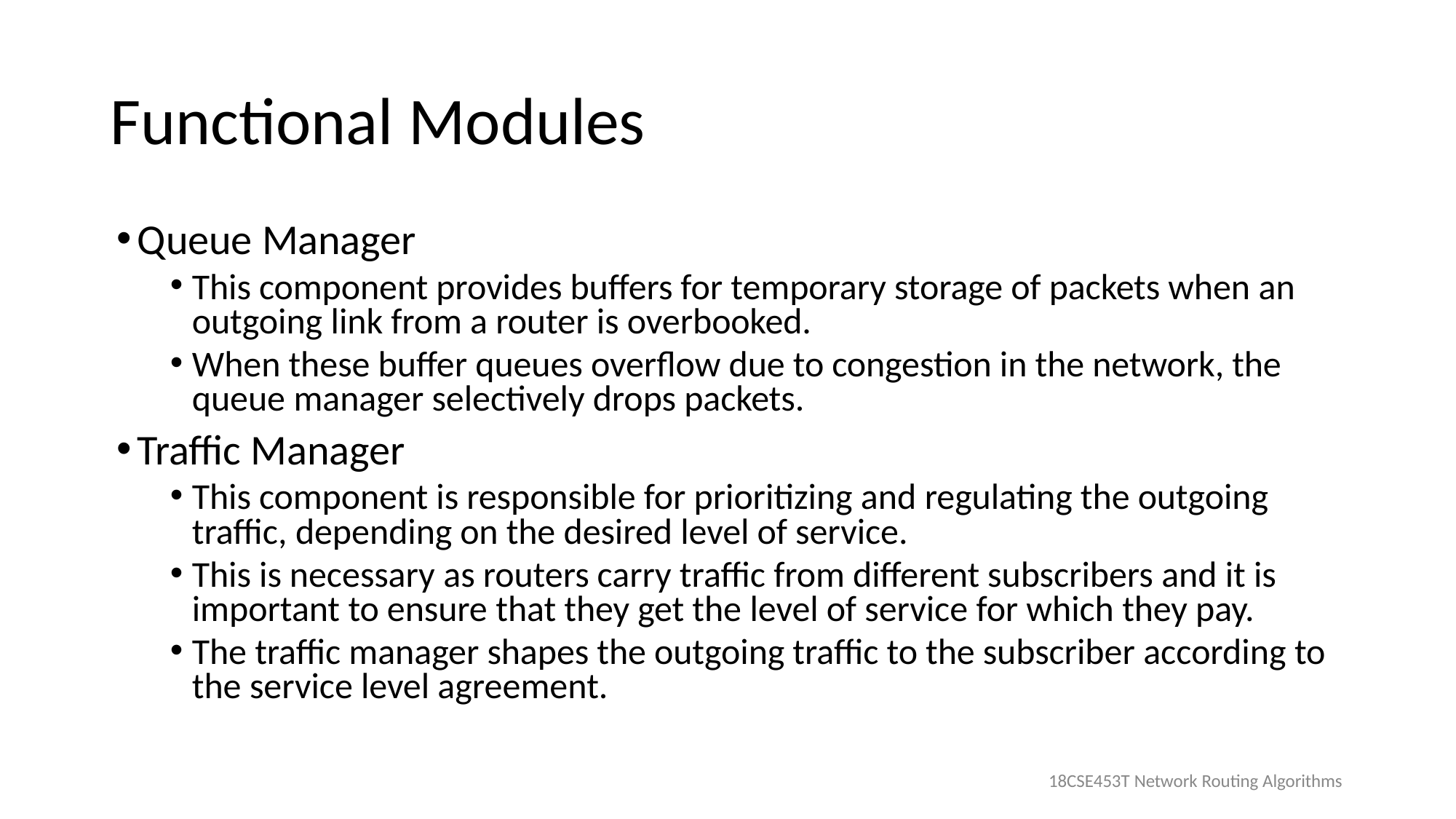

# Functional Modules
Queue Manager
This component provides buffers for temporary storage of packets when an  outgoing link from a router is overbooked.
When these buffer queues overflow due to congestion in the network, the  queue manager selectively drops packets.
Traffic Manager
This component is responsible for prioritizing and regulating the outgoing  traffic, depending on the desired level of service.
This is necessary as routers carry traffic from different subscribers and it is  important to ensure that they get the level of service for which they pay.
The traffic manager shapes the outgoing traffic to the subscriber according to  the service level agreement.
18CSE453T Network Routing Algorithms